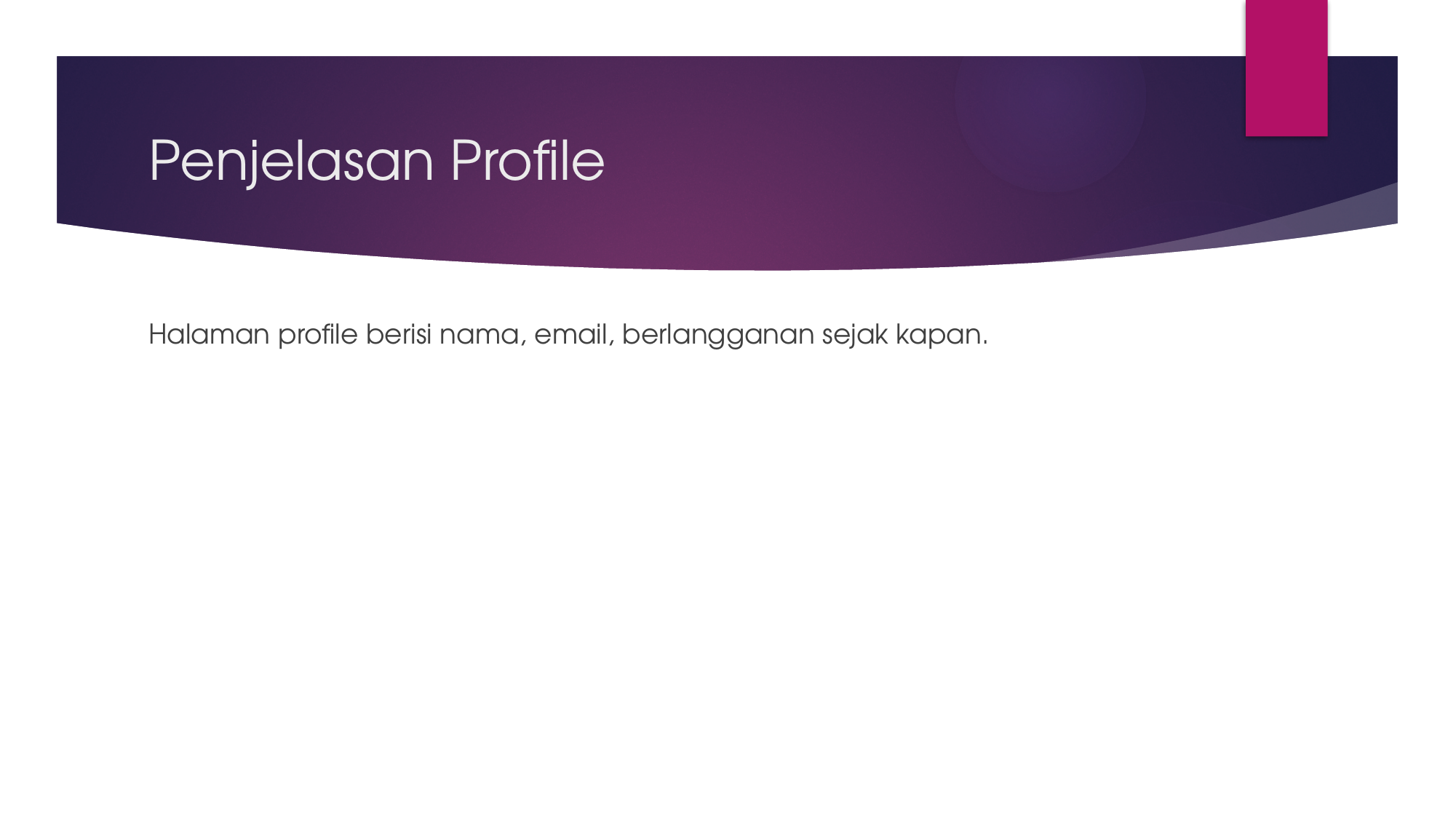

# Penjelasan Profile
Halaman profile berisi nama, email, berlangganan sejak kapan.